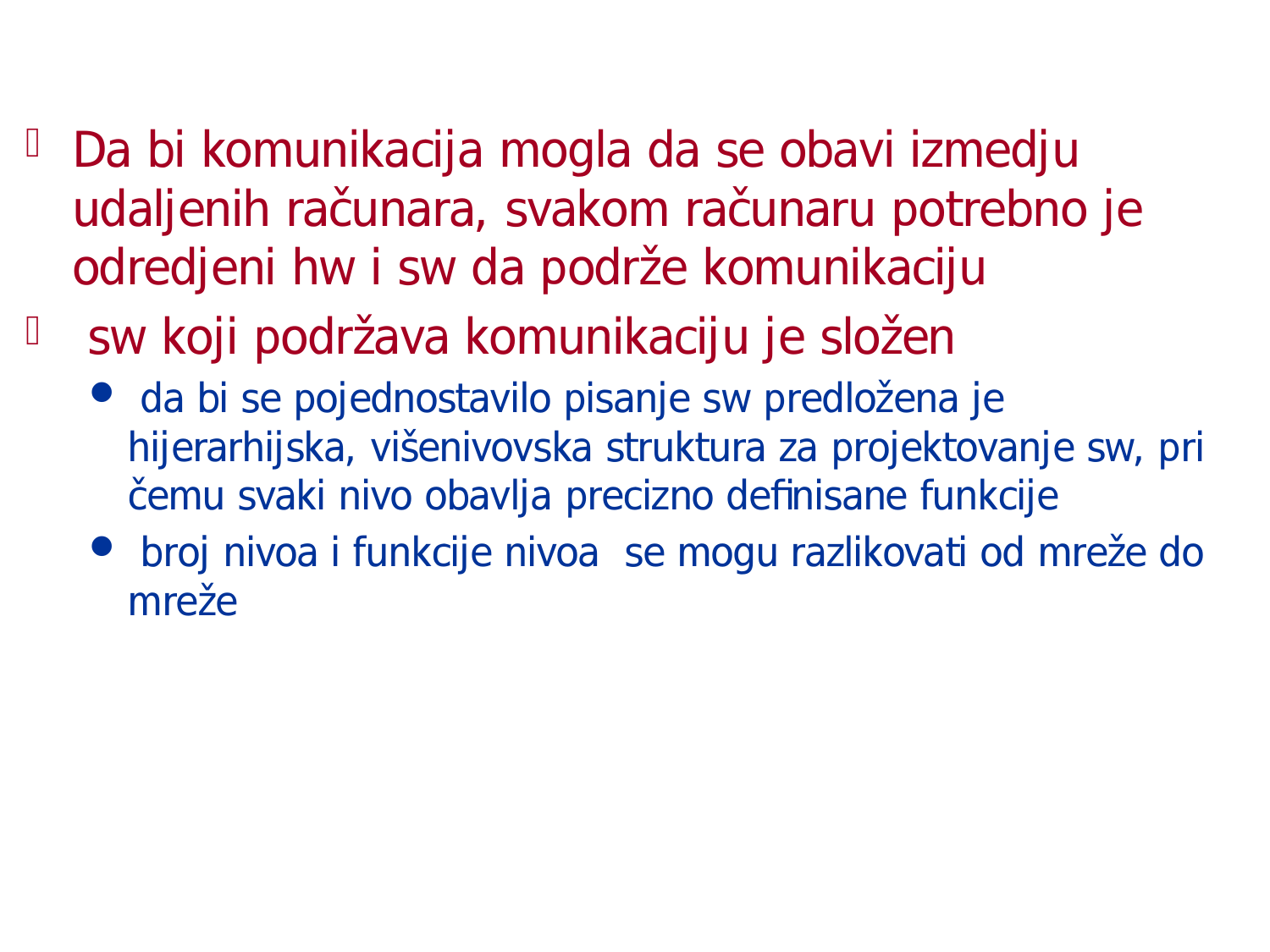

#
Da bi komunikacija mogla da se obavi izmedju udaljenih računara, svakom računaru potrebno je odredjeni hw i sw da podrže komunikaciju
 sw koji podržava komunikaciju je složen
 da bi se pojednostavilo pisanje sw predložena je hijerarhijska, višenivovska struktura za projektovanje sw, pri čemu svaki nivo obavlja precizno definisane funkcije
 broj nivoa i funkcije nivoa  se mogu razlikovati od mreže do mreže